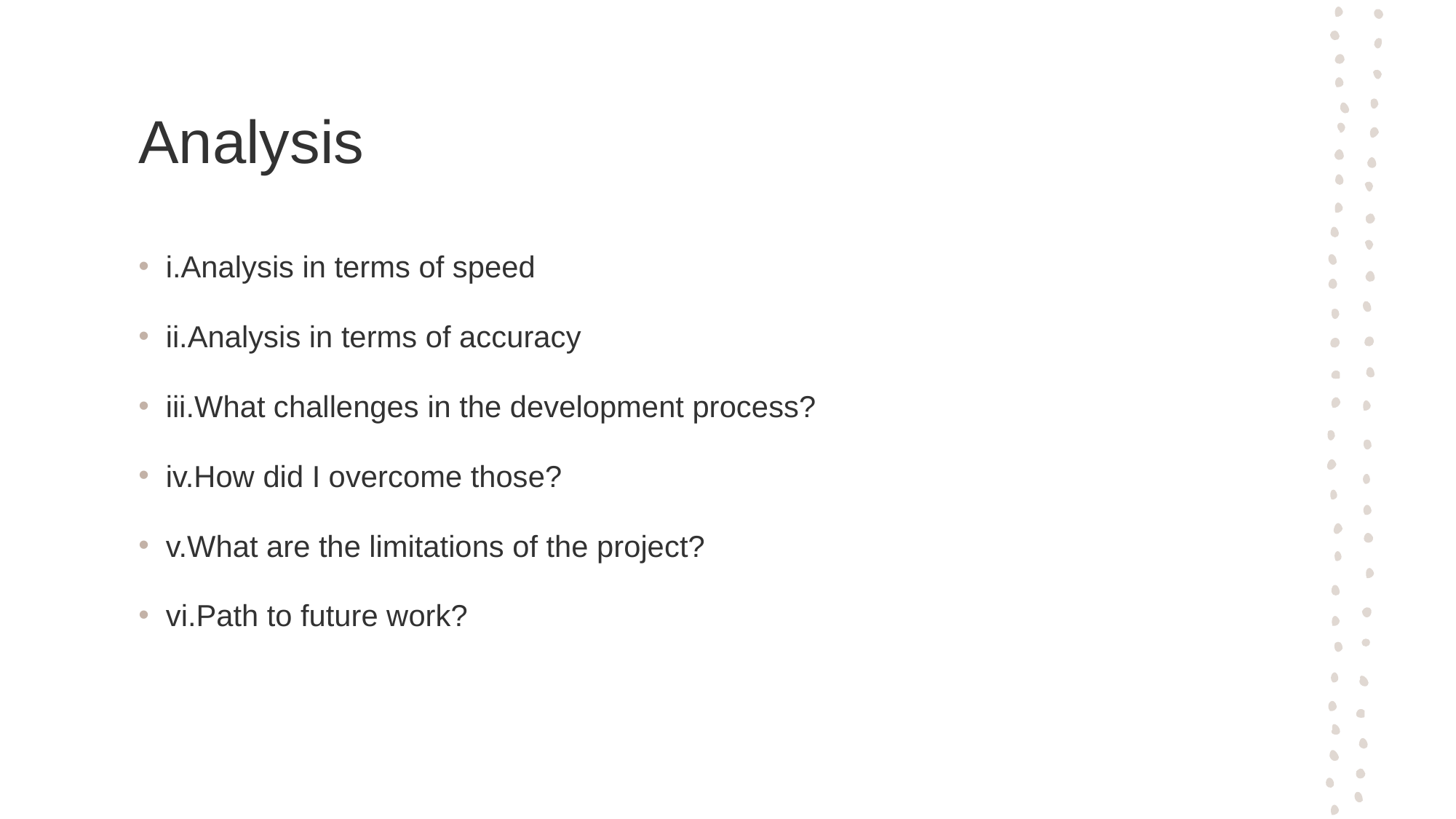

# Analysis
i.Analysis in terms of speed
ii.Analysis in terms of accuracy
iii.What challenges in the development process?
iv.How did I overcome those?
v.What are the limitations of the project?
vi.Path to future work?